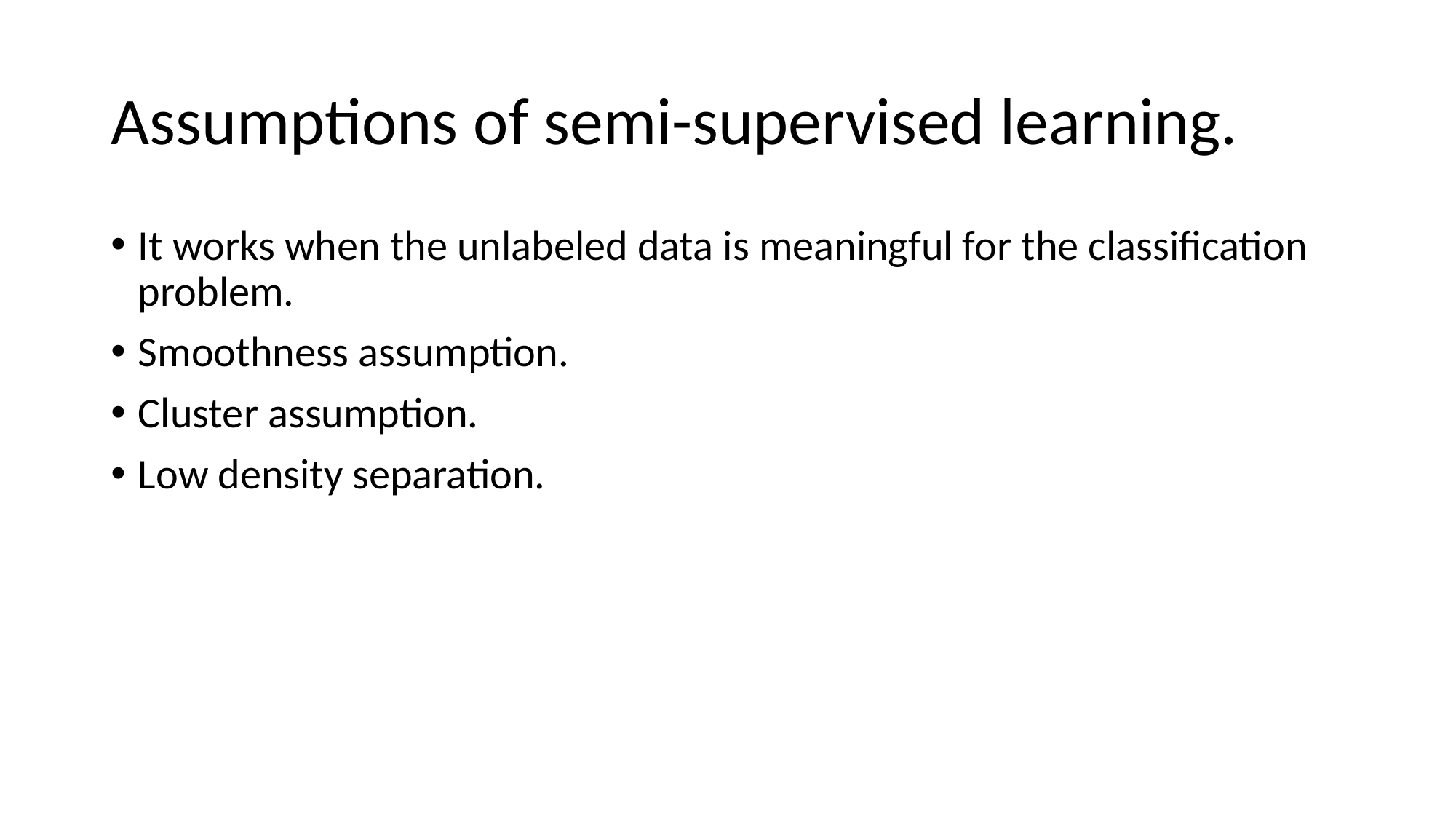

# Assumptions of semi-supervised learning.
It works when the unlabeled data is meaningful for the classification problem.
Smoothness assumption.
Cluster assumption.
Low density separation.